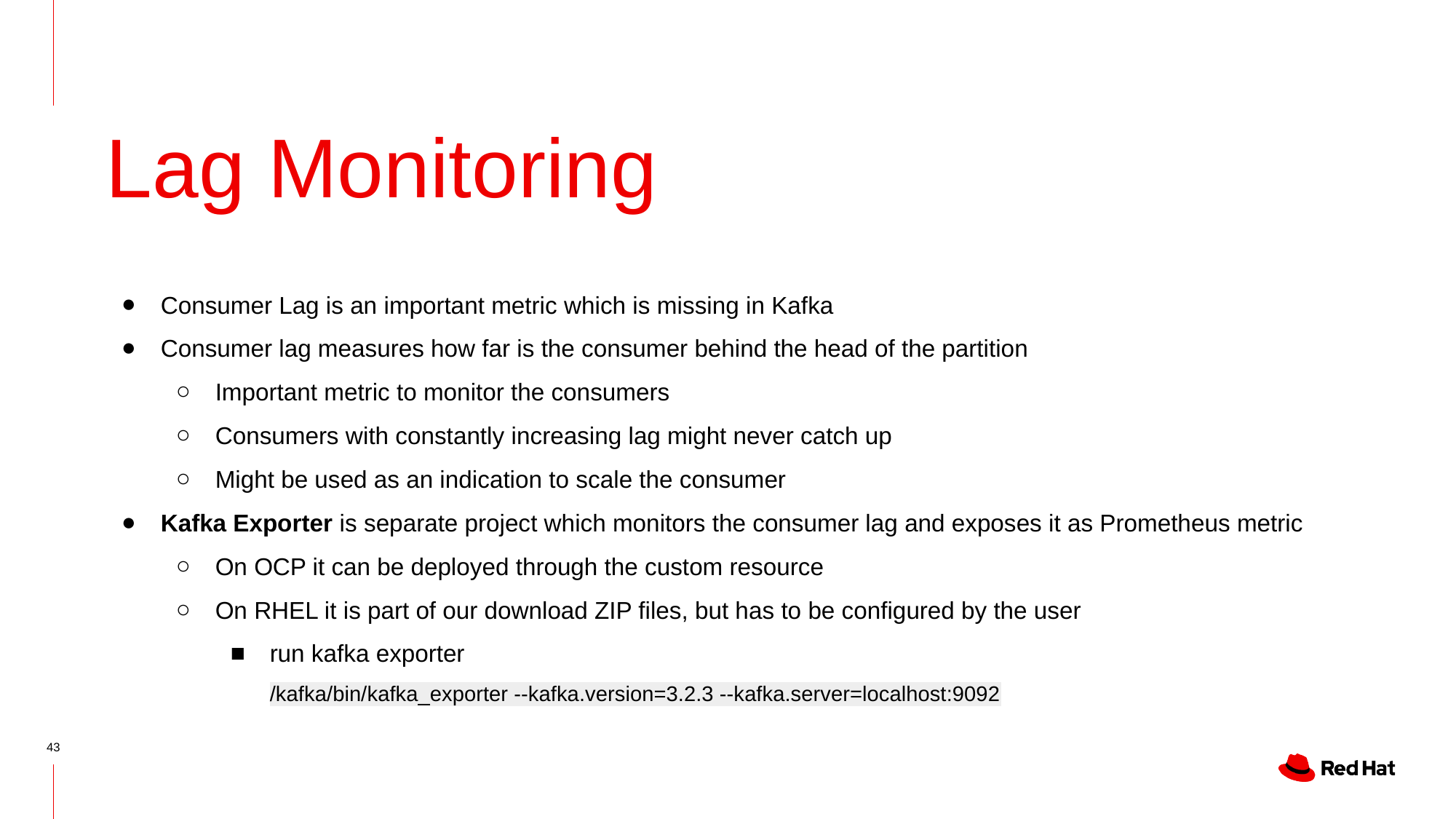

# Lag Monitoring
Consumer Lag is an important metric which is missing in Kafka
Consumer lag measures how far is the consumer behind the head of the partition
Important metric to monitor the consumers
Consumers with constantly increasing lag might never catch up
Might be used as an indication to scale the consumer
Kafka Exporter is separate project which monitors the consumer lag and exposes it as Prometheus metric
On OCP it can be deployed through the custom resource
On RHEL it is part of our download ZIP files, but has to be configured by the user
run kafka exporter
/kafka/bin/kafka_exporter --kafka.version=3.2.3 --kafka.server=localhost:9092

43